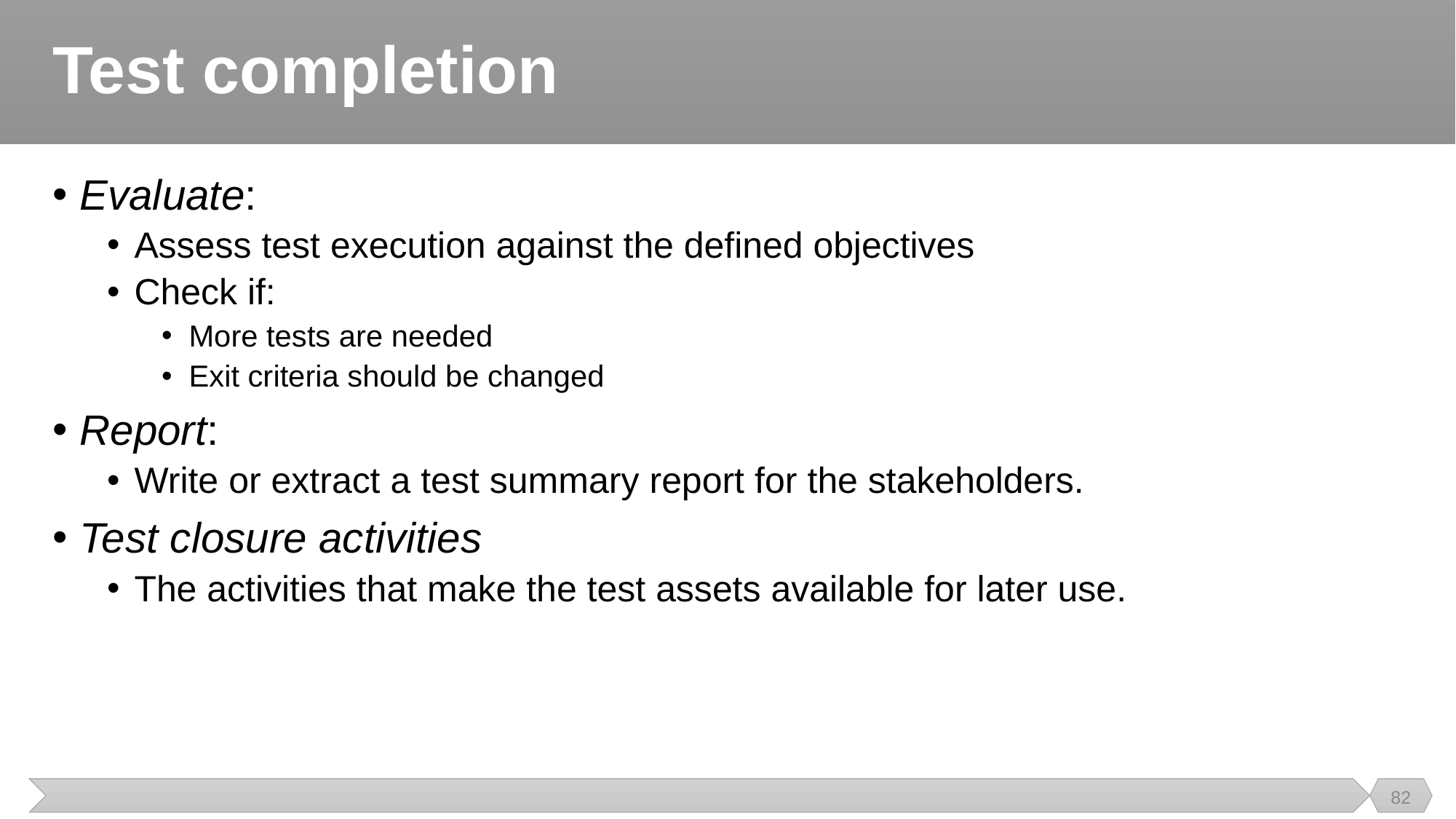

# Test completion
Evaluate:
Assess test execution against the defined objectives
Check if:
More tests are needed
Exit criteria should be changed
Report:
Write or extract a test summary report for the stakeholders.
Test closure activities
The activities that make the test assets available for later use.
82